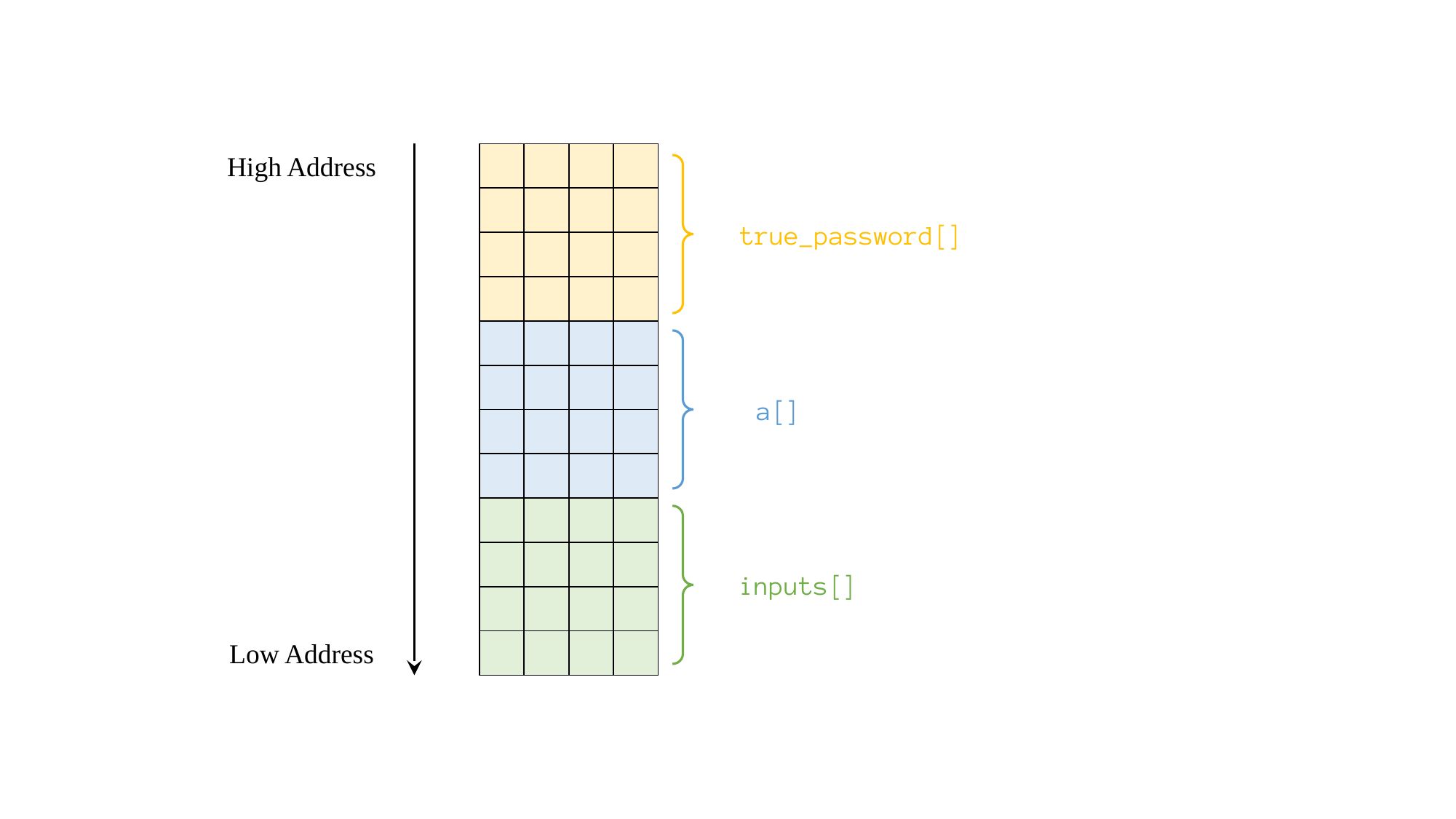

High Address
|  |  |  |  |
| --- | --- | --- | --- |
|  |  |  |  |
|  |  |  |  |
|  |  |  |  |
|  |  |  |  |
|  |  |  |  |
|  |  |  |  |
|  |  |  |  |
|  |  |  |  |
|  |  |  |  |
|  |  |  |  |
|  |  |  |  |

true_password[]

a[]

inputs[]
Low Address